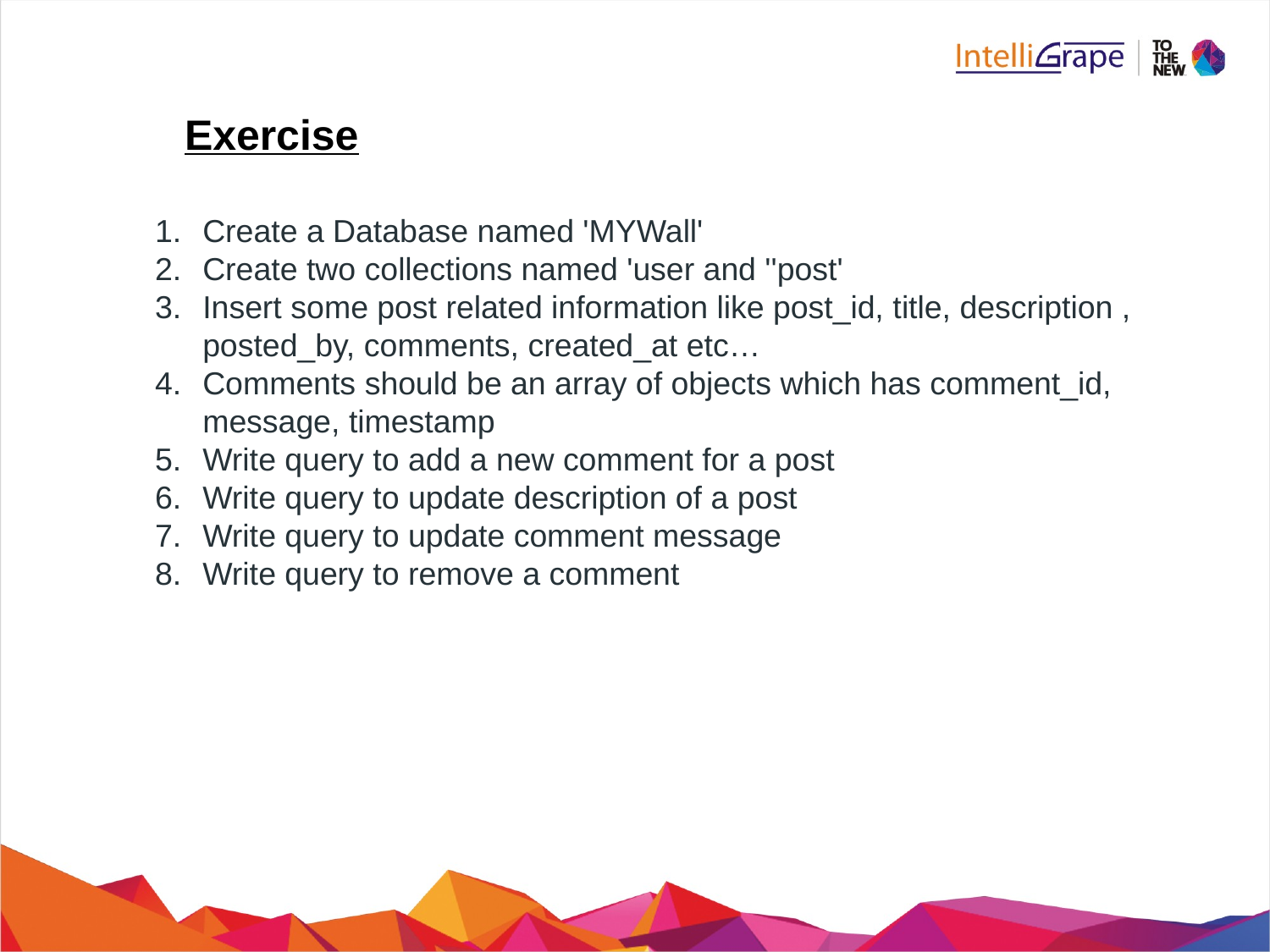

Exercise
Create a Database named 'MYWall'
Create two collections named 'user and ''post'
Insert some post related information like post_id, title, description , posted_by, comments, created_at etc…
Comments should be an array of objects which has comment_id, message, timestamp
Write query to add a new comment for a post
Write query to update description of a post
Write query to update comment message
Write query to remove a comment